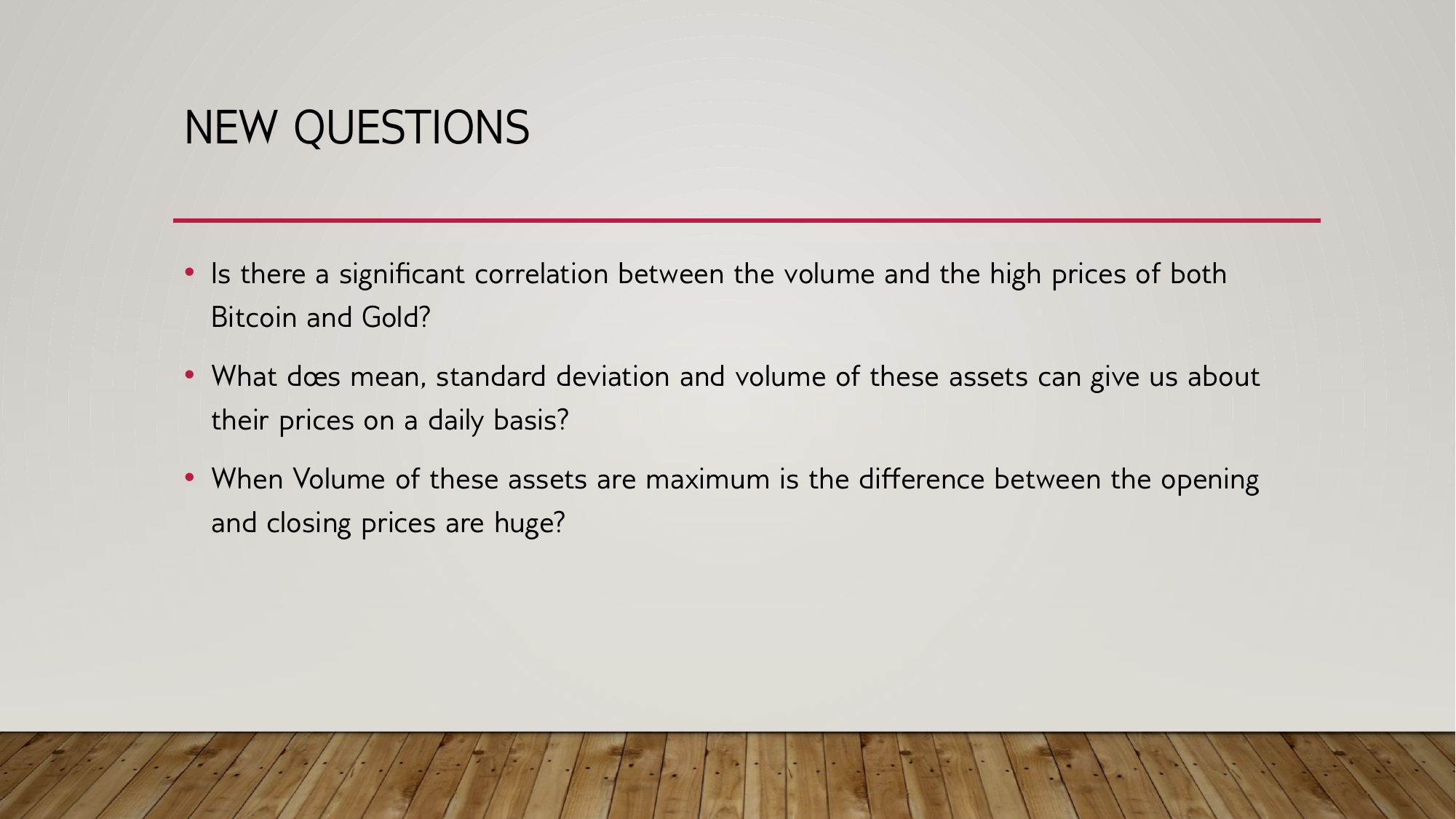

# New questıons
Is there a significant correlation between the volume and the high prices of both Bitcoin and Gold?
What does mean, standard deviation and volume of these assets can give us about their prices on a daily basis?
When Volume of these assets are maximum is the difference between the opening and closing prices are huge?